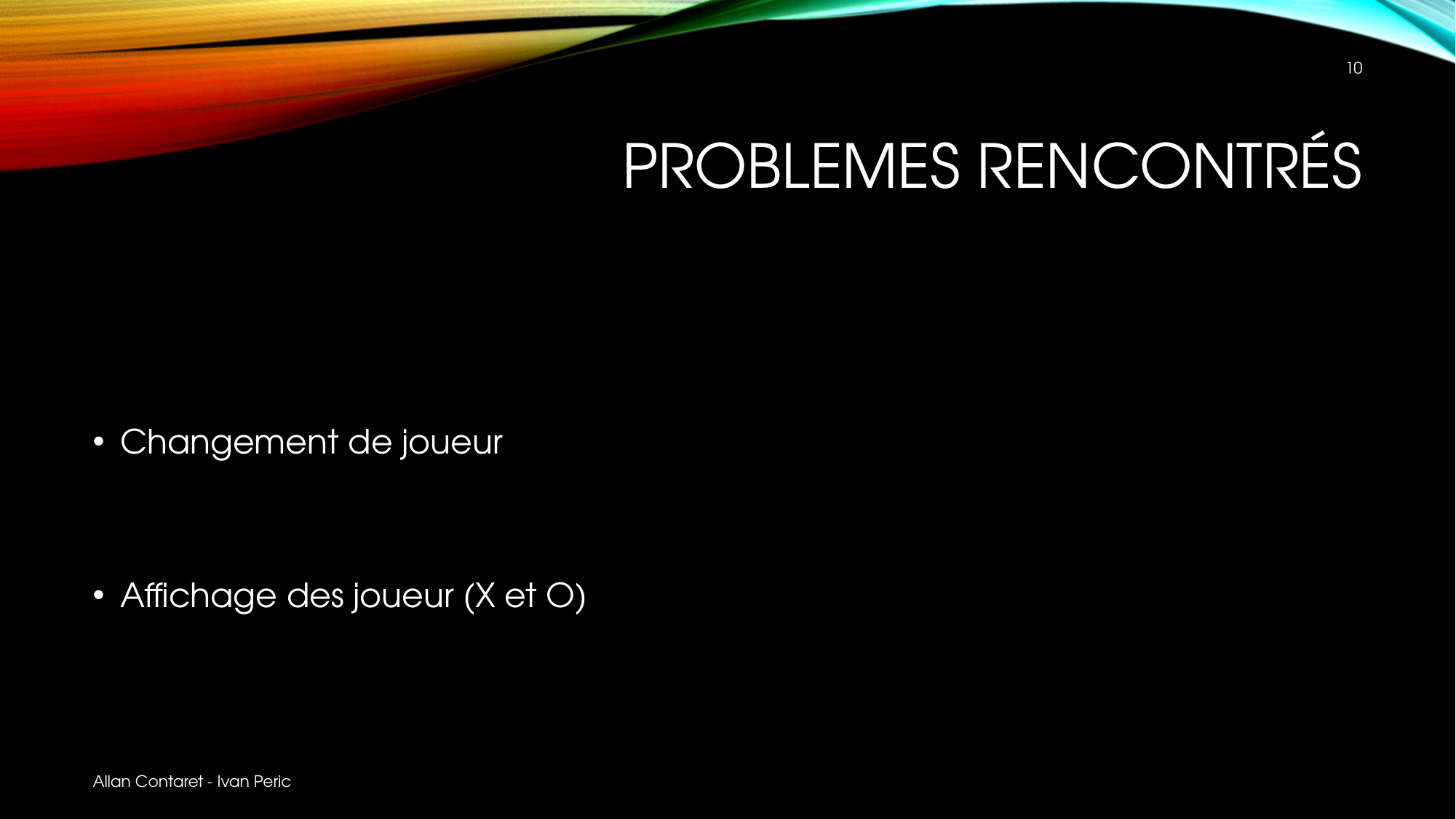

10
# PROBLEMES RENCONTRéS

Changement de joueur

Affichage des joueur (X et O)
Allan Contaret - Ivan Peric